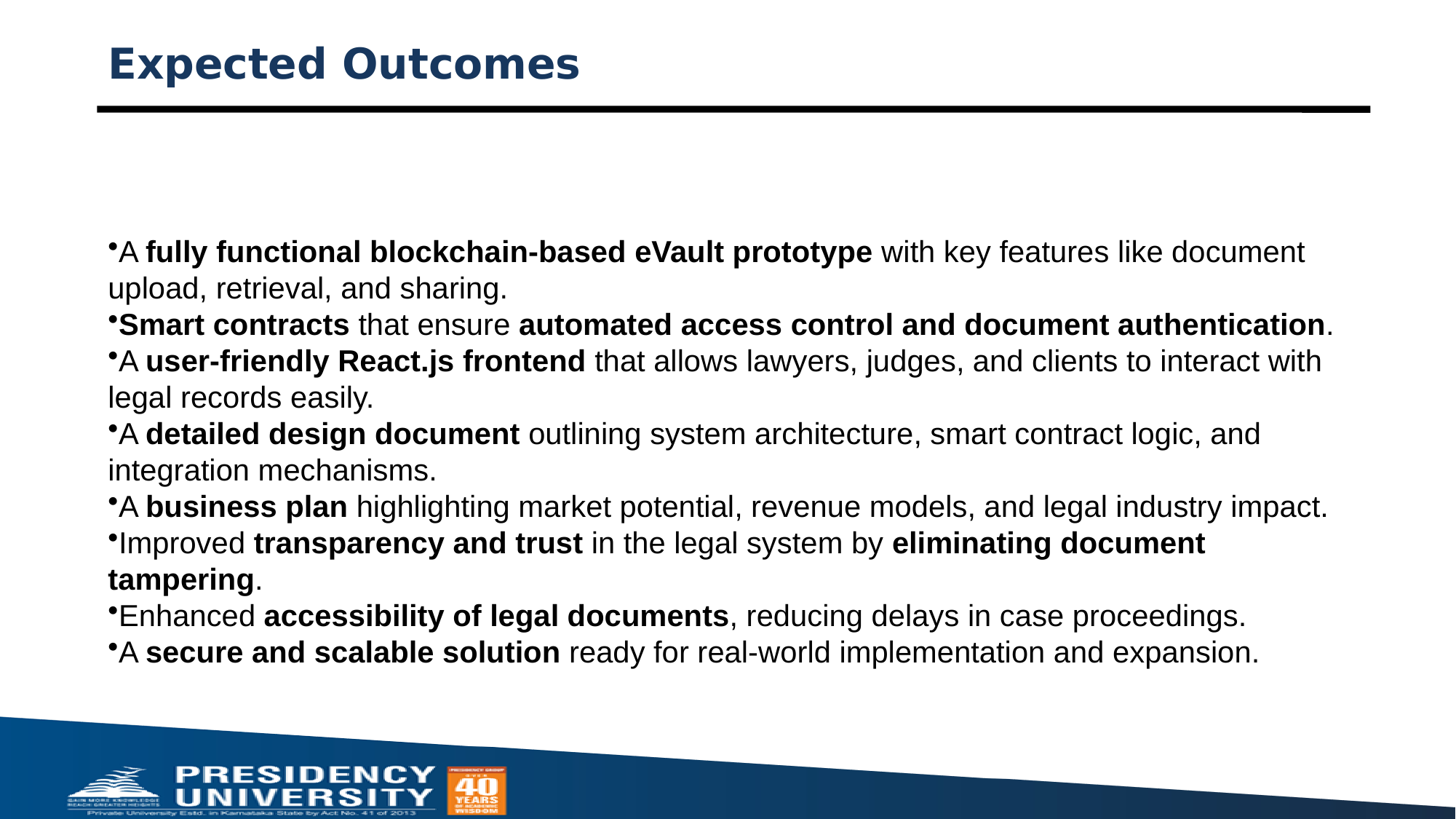

# Expected Outcomes

A fully functional blockchain-based eVault prototype with key features like document upload, retrieval, and sharing.
Smart contracts that ensure automated access control and document authentication.
A user-friendly React.js frontend that allows lawyers, judges, and clients to interact with legal records easily.
A detailed design document outlining system architecture, smart contract logic, and integration mechanisms.
A business plan highlighting market potential, revenue models, and legal industry impact.
Improved transparency and trust in the legal system by eliminating document tampering.
Enhanced accessibility of legal documents, reducing delays in case proceedings.
A secure and scalable solution ready for real-world implementation and expansion.